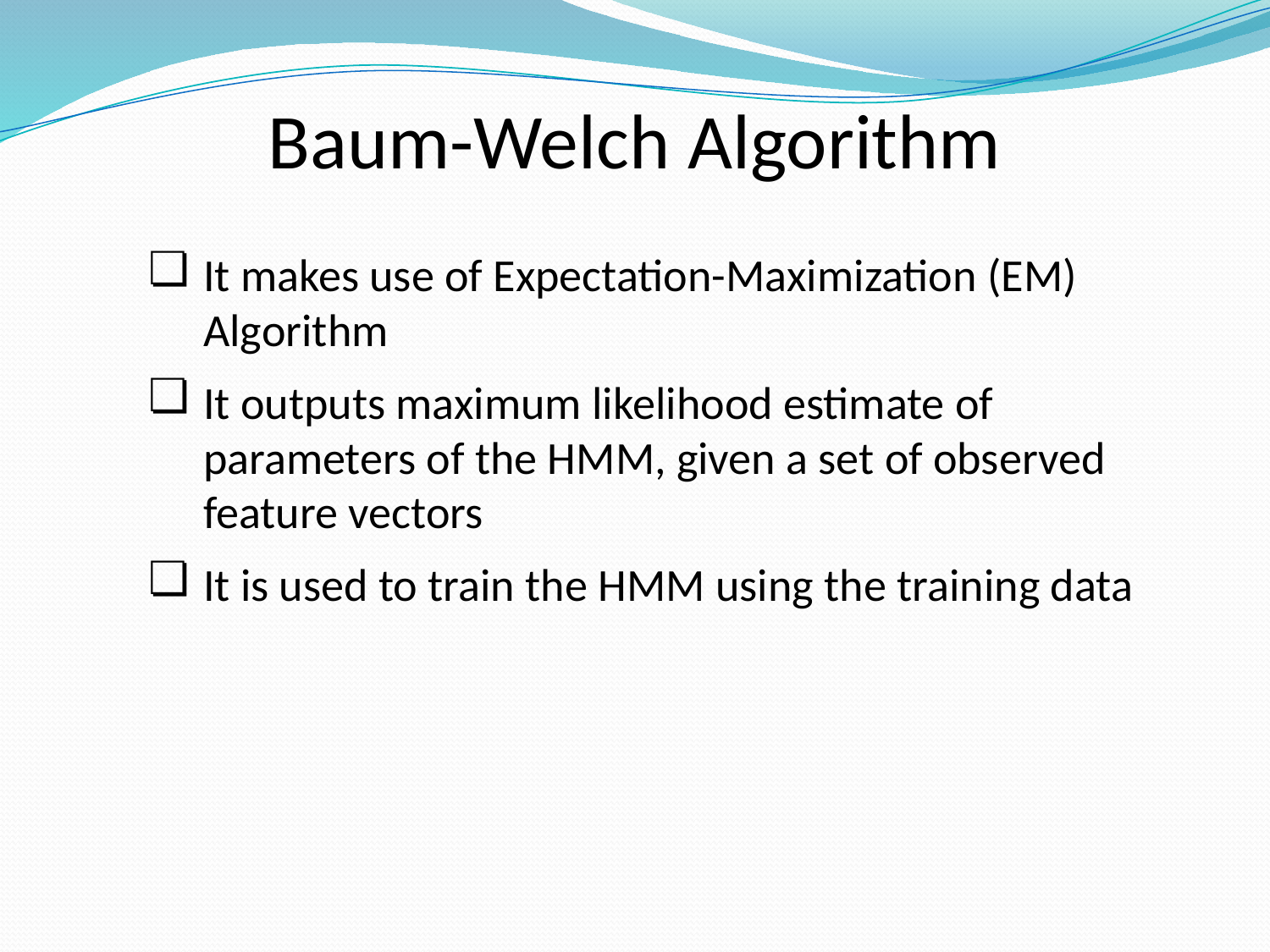

# Baum-Welch Algorithm
It makes use of Expectation-Maximization (EM) Algorithm
It outputs maximum likelihood estimate of parameters of the HMM, given a set of observed feature vectors
It is used to train the HMM using the training data